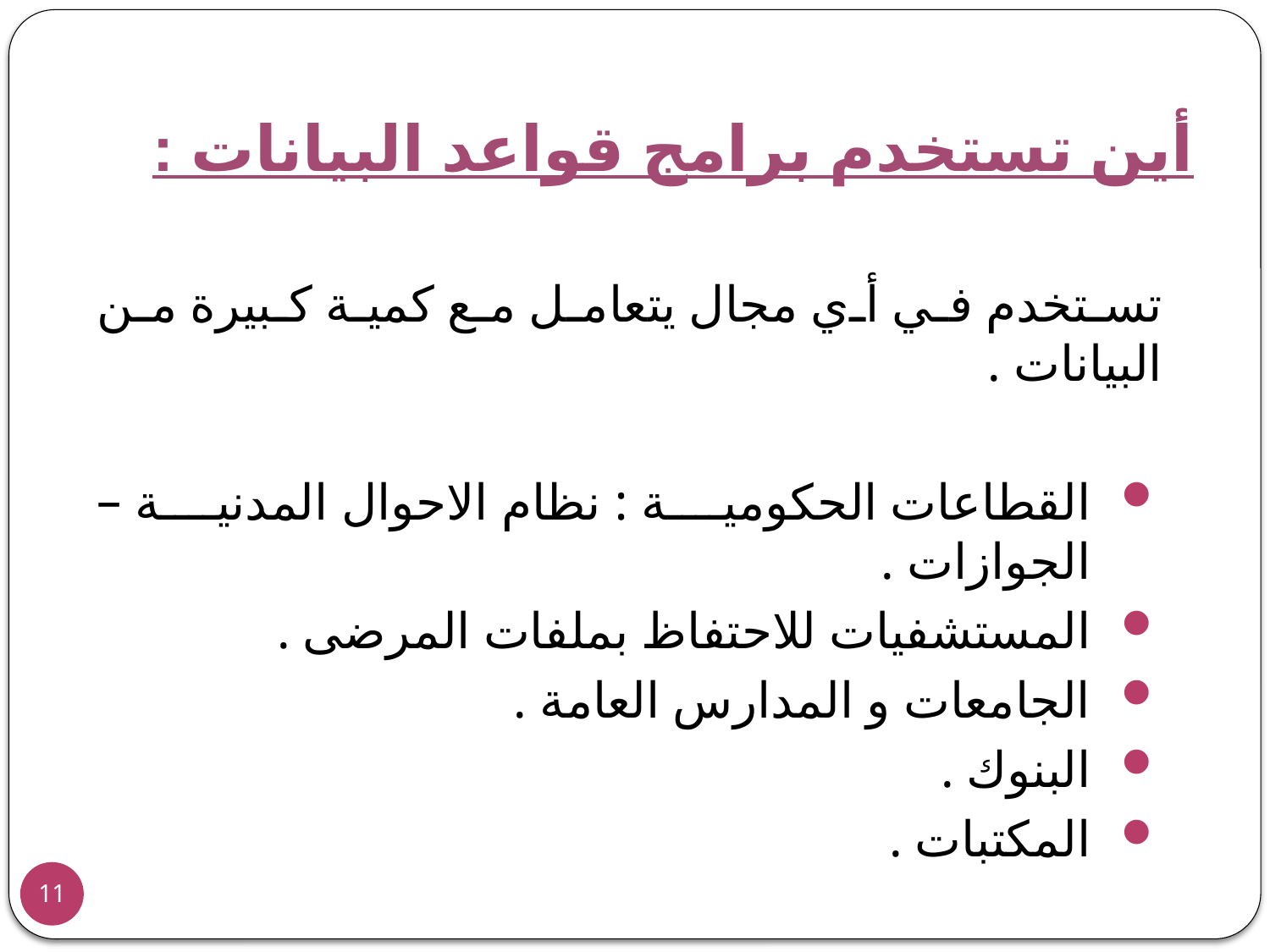

# أين تستخدم برامج قواعد البيانات :
تستخدم في أي مجال يتعامل مع كمية كبيرة من البيانات .

القطاعات الحكومية : نظام الاحوال المدنية – الجوازات .
المستشفيات للاحتفاظ بملفات المرضى .
الجامعات و المدارس العامة .
البنوك .
المكتبات .

11